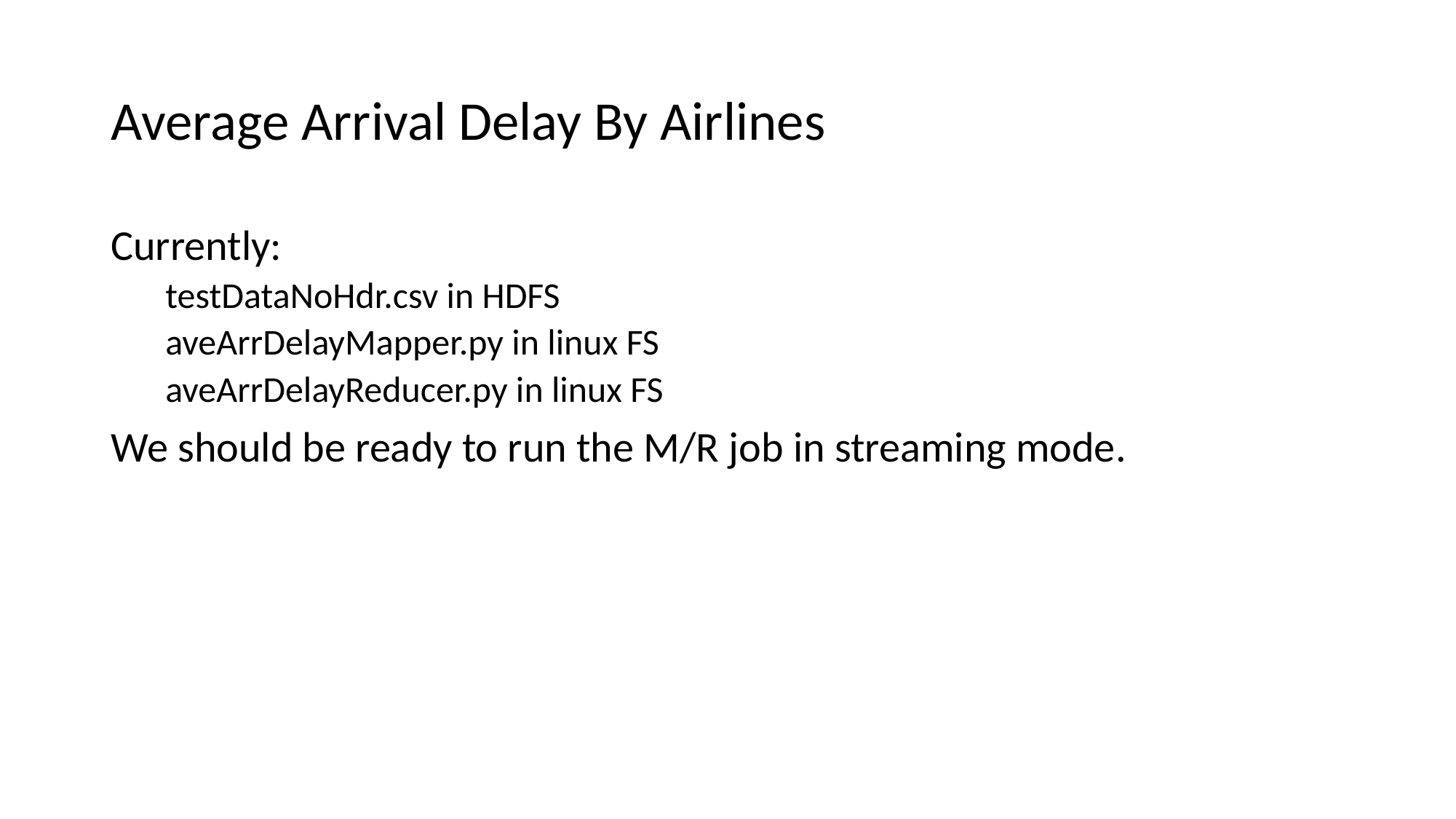

# Average Arrival Delay By Airlines
Currently:
testDataNoHdr.csv in HDFS
aveArrDelayMapper.py in linux FS
aveArrDelayReducer.py in linux FS
We should be ready to run the M/R job in streaming mode.